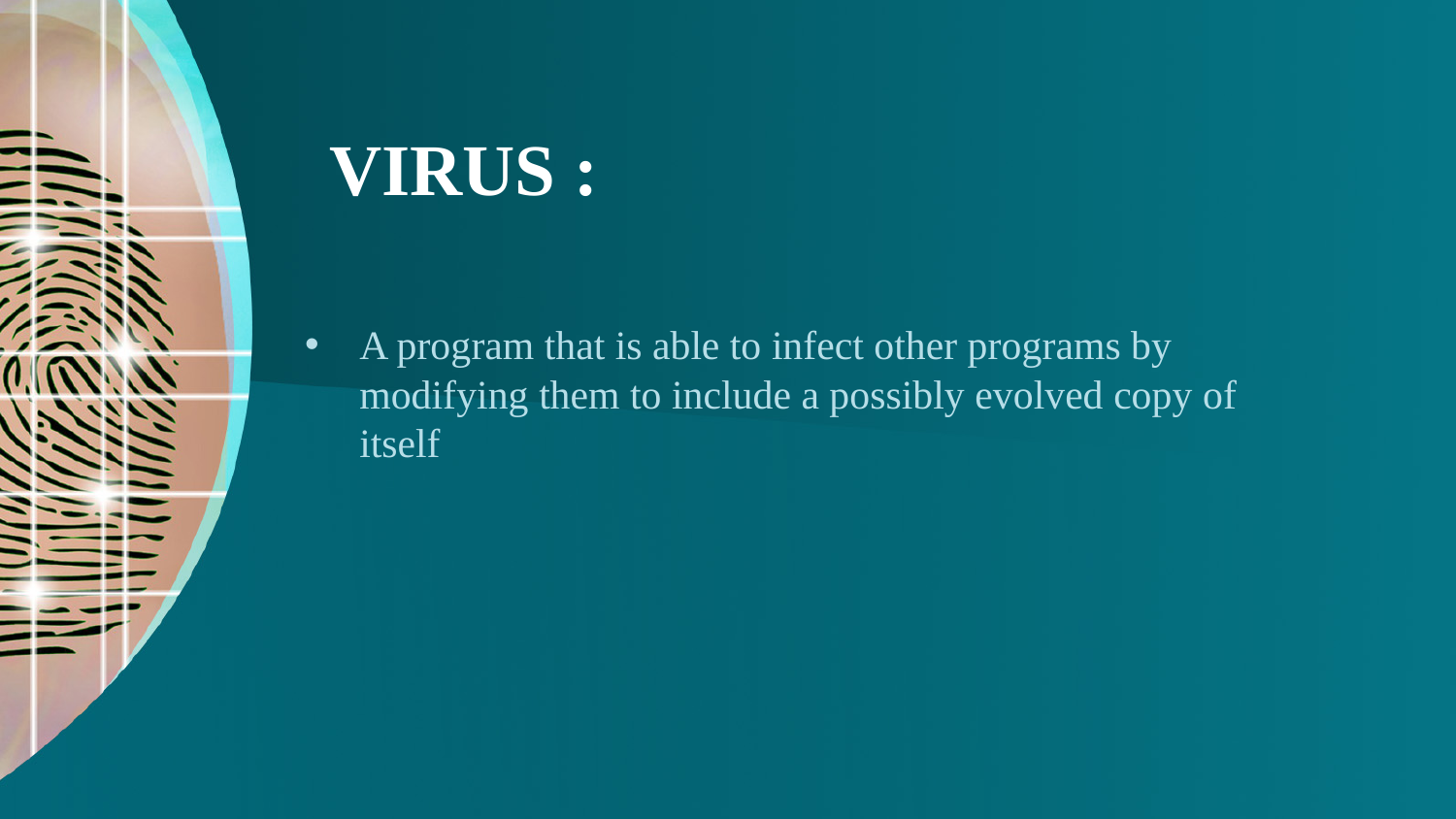

# VIRUS :
A program that is able to infect other programs by modifying them to include a possibly evolved copy of itself